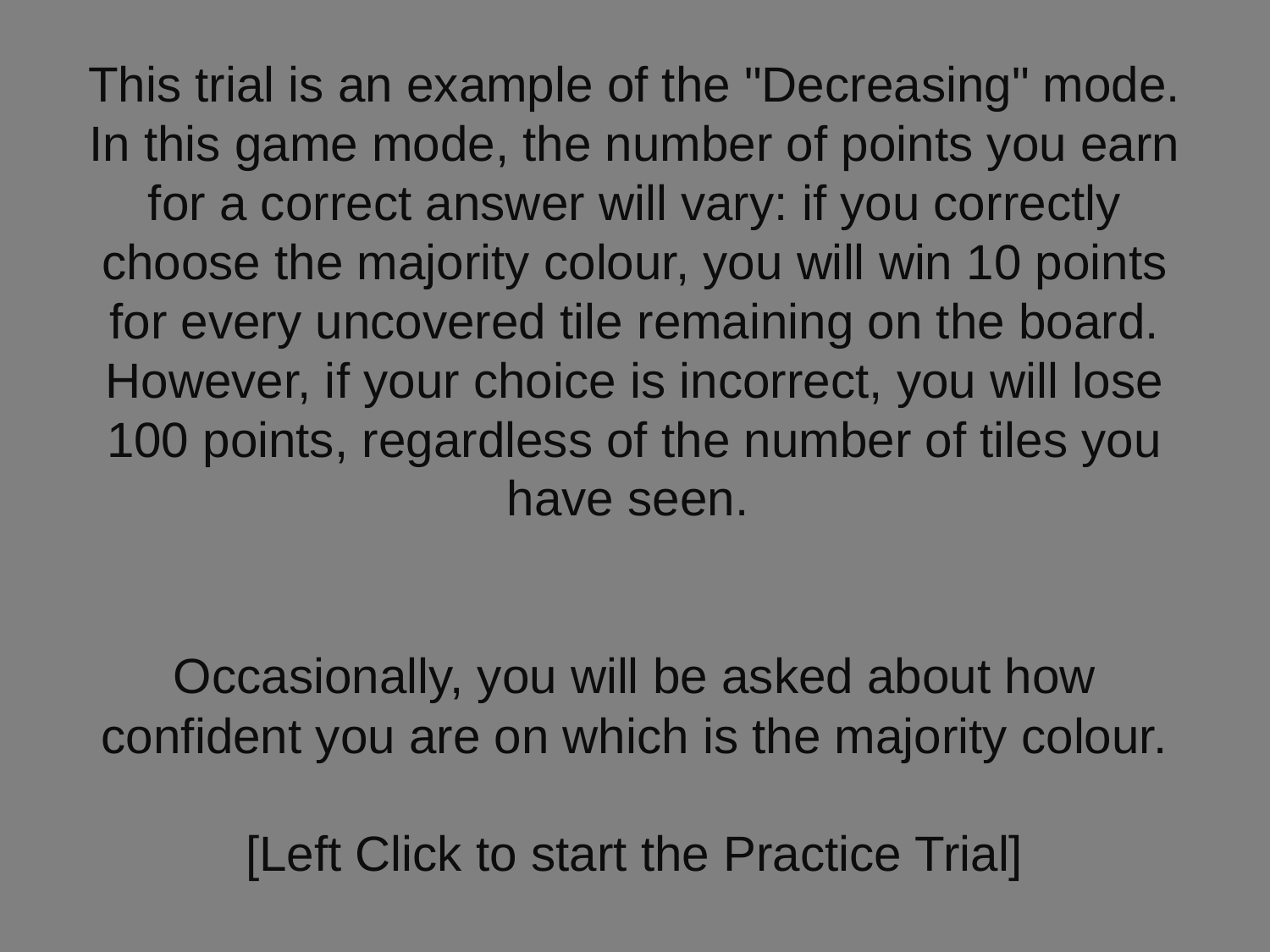

This trial is an example of the "Decreasing" mode. In this game mode, the number of points you earn for a correct answer will vary: if you correctly choose the majority colour, you will win 10 points for every uncovered tile remaining on the board. However, if your choice is incorrect, you will lose 100 points, regardless of the number of tiles you have seen.

Occasionally, you will be asked about how confident you are on which is the majority colour.
[Left Click to start the Practice Trial]